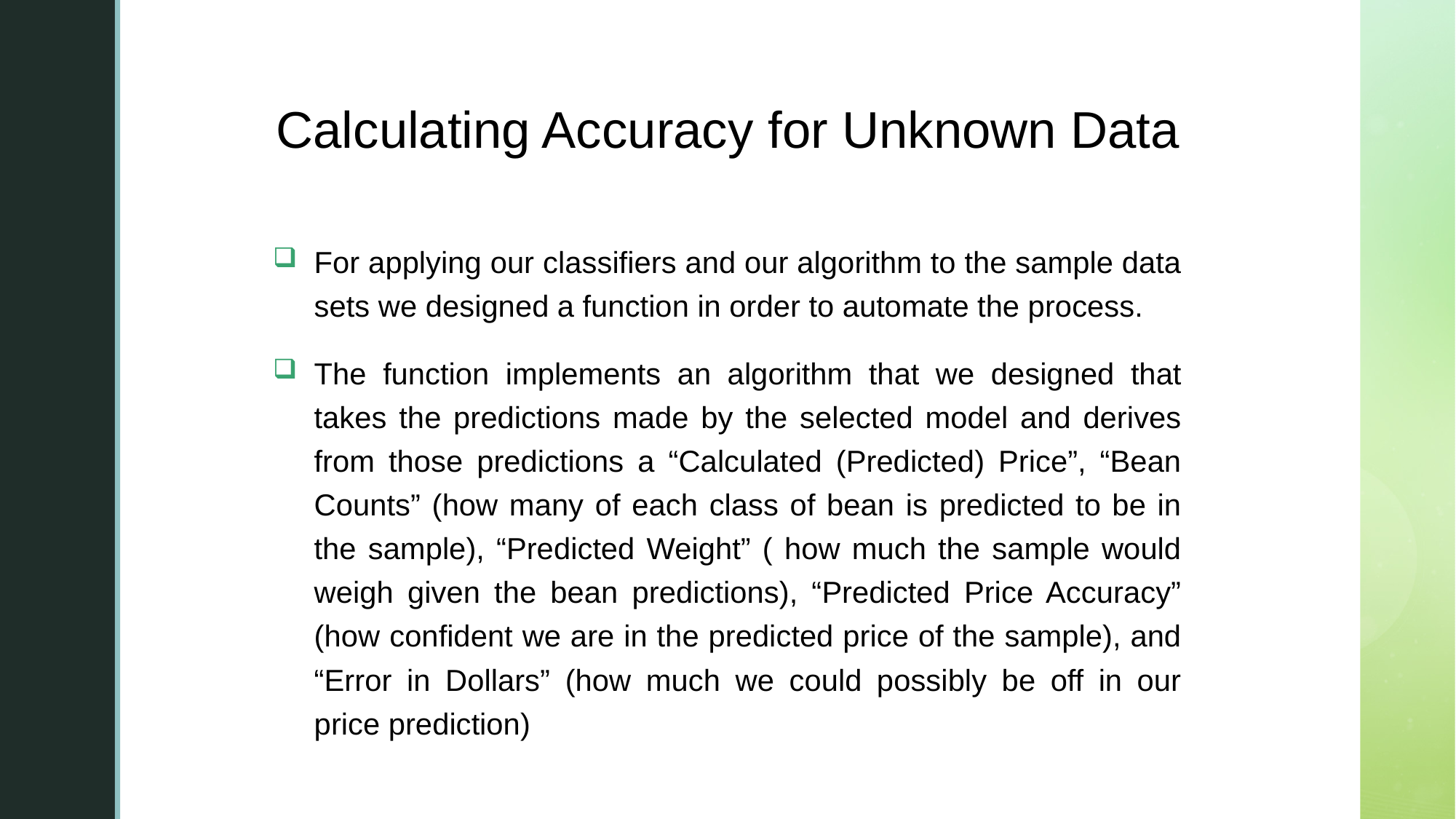

# Calculating Accuracy for Unknown Data
For applying our classifiers and our algorithm to the sample data sets we designed a function in order to automate the process.
The function implements an algorithm that we designed that takes the predictions made by the selected model and derives from those predictions a “Calculated (Predicted) Price”, “Bean Counts” (how many of each class of bean is predicted to be in the sample), “Predicted Weight” ( how much the sample would weigh given the bean predictions), “Predicted Price Accuracy” (how confident we are in the predicted price of the sample), and “Error in Dollars” (how much we could possibly be off in our price prediction)